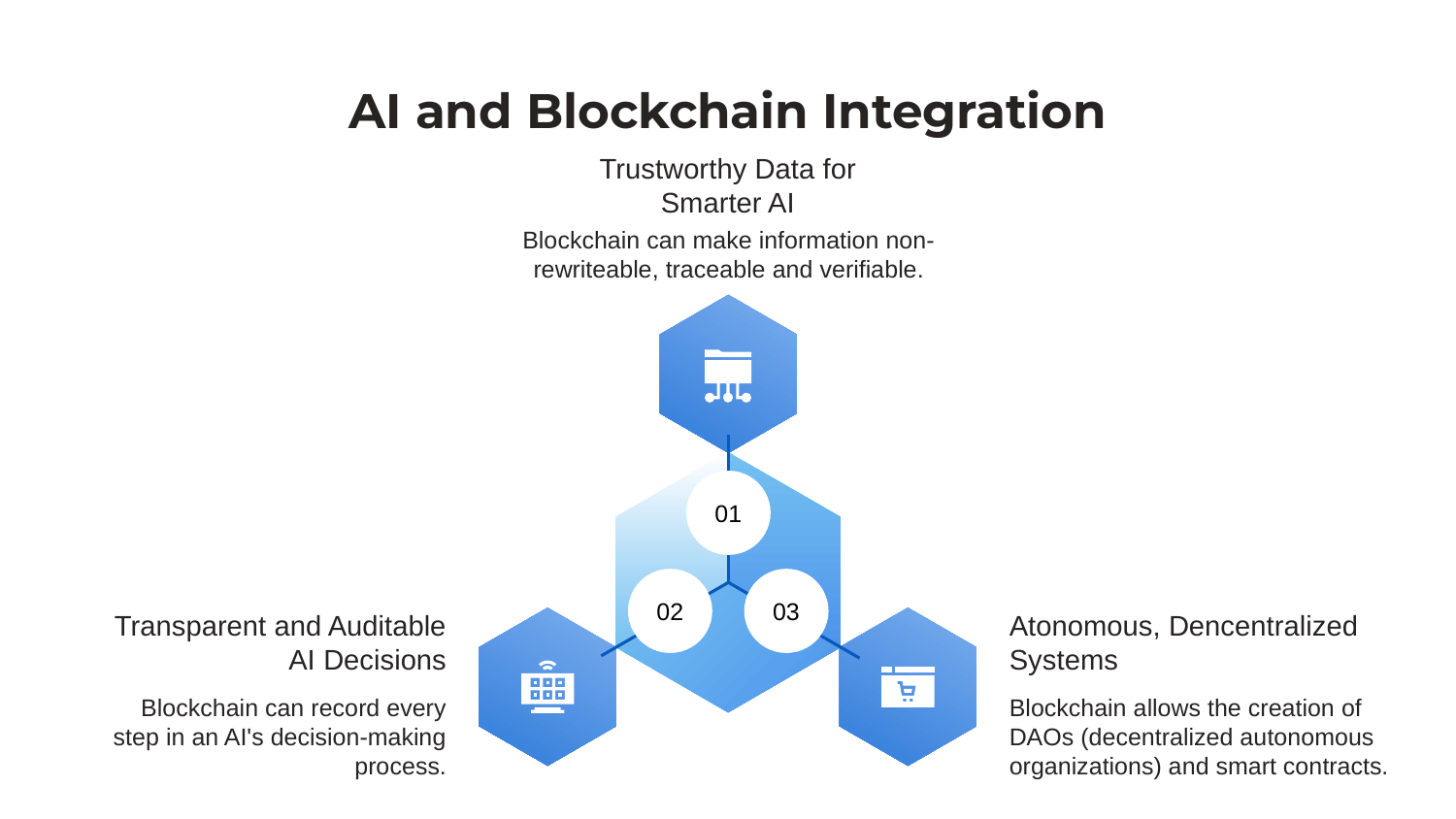

# AI and Blockchain Integration
Trustworthy Data for Smarter AI
Blockchain can make information non-rewriteable, traceable and verifiable.

01
02
03
Transparent and Auditable AI Decisions
Atonomous, Dencentralized Systems

Blockchain allows the creation of DAOs (decentralized autonomous organizations) and smart contracts.
Blockchain can record every step in an AI's decision-making process.